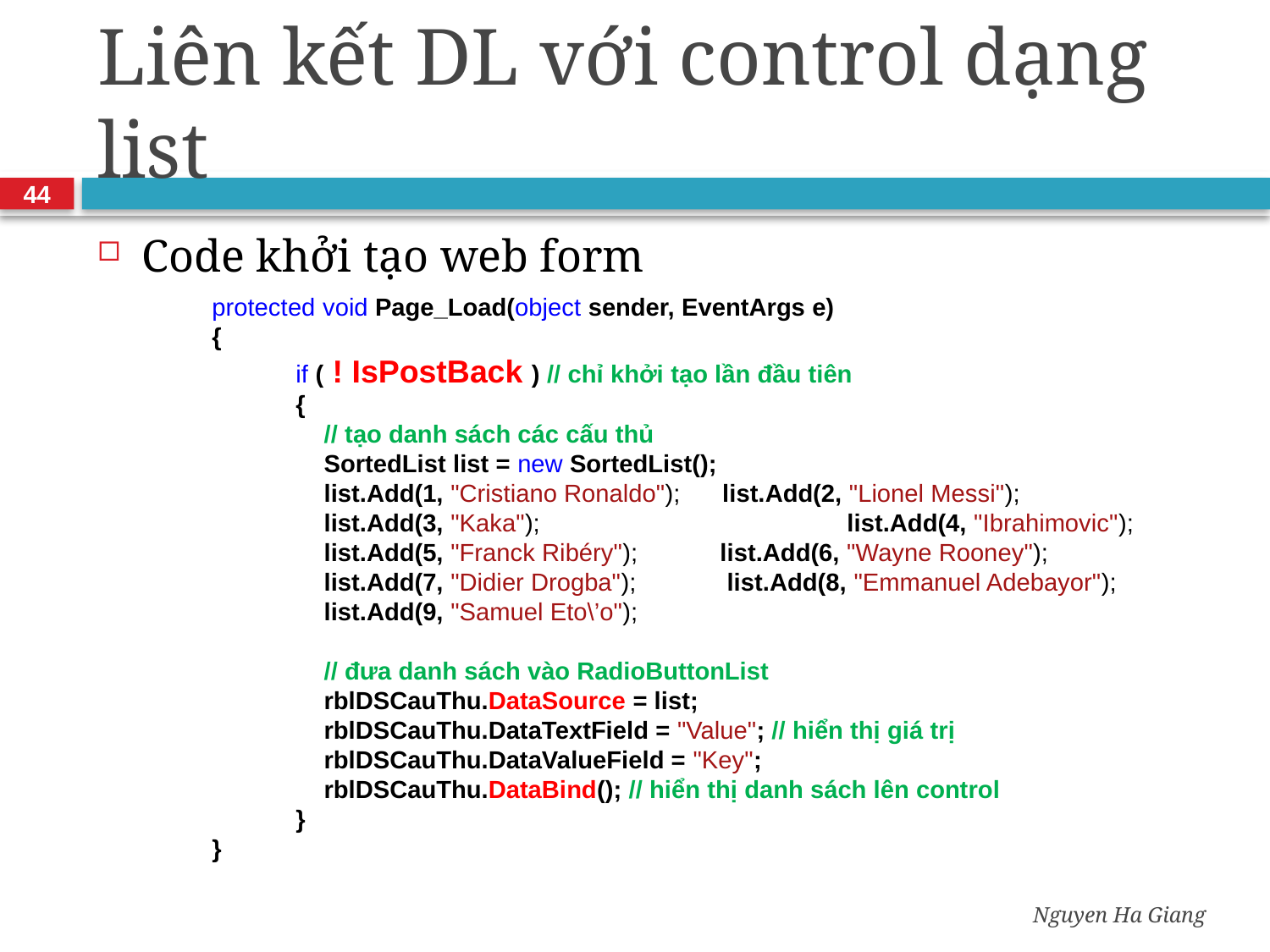

# Liên kết DL với control dạng list
44
Code khởi tạo web form
protected void Page_Load(object sender, EventArgs e)
{
            if ( ! IsPostBack ) // chỉ khởi tạo lần đầu tiên
            {
                // tạo danh sách các cấu thủ
                SortedList list = new SortedList();
                list.Add(1, "Cristiano Ronaldo");      list.Add(2, "Lionel Messi");
                list.Add(3, "Kaka");        		list.Add(4, "Ibrahimovic");
                list.Add(5, "Franck Ribéry");	list.Add(6, "Wayne Rooney");
                list.Add(7, "Didier Drogba");             list.Add(8, "Emmanuel Adebayor");
                list.Add(9, "Samuel Eto\’o");

                // đưa danh sách vào RadioButtonList
                rblDSCauThu.DataSource = list;
                rblDSCauThu.DataTextField = "Value"; // hiển thị giá trị
                rblDSCauThu.DataValueField = "Key";
                rblDSCauThu.DataBind(); // hiển thị danh sách lên control
            }
}
Nguyen Ha Giang